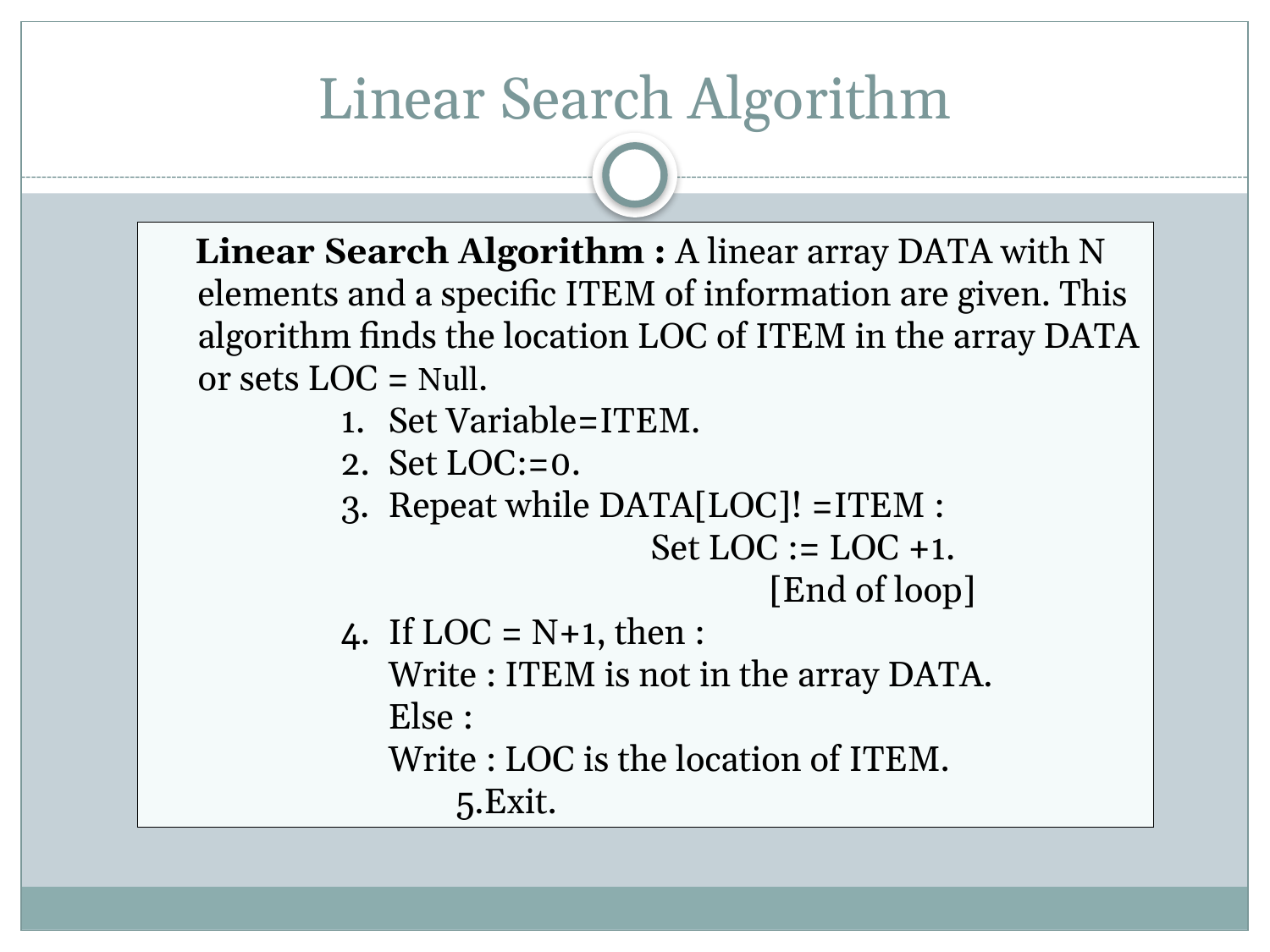

# Linear Search Algorithm
     Linear Search Algorithm : A linear array DATA with N elements and a specific ITEM of information are given. This algorithm finds the location LOC of ITEM in the array DATA or sets LOC = Null.
Set Variable=ITEM.
Set LOC:=0.
Repeat while DATA[LOC]! =ITEM :			 Set LOC := LOC +1.				[End of loop]
If LOC = N+1, then :
	Write : ITEM is not in the array DATA.
	Else :
	Write : LOC is the location of ITEM.
	        5.Exit.